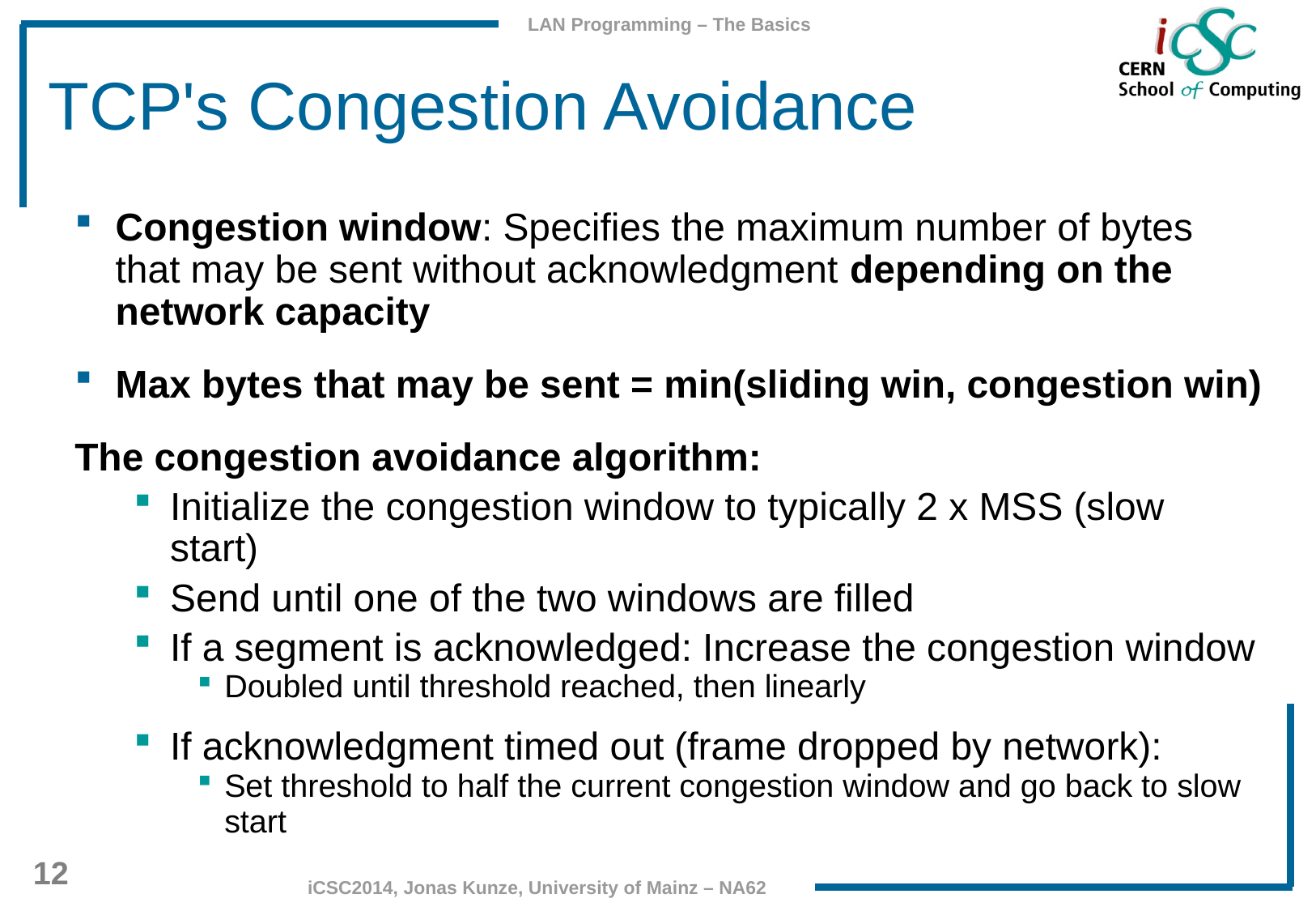

# TCP's Congestion Avoidance
Congestion window: Specifies the maximum number of bytes that may be sent without acknowledgment depending on the network capacity
Max bytes that may be sent = min(sliding win, congestion win)
The congestion avoidance algorithm:
Initialize the congestion window to typically 2 x MSS (slow start)
Send until one of the two windows are filled
If a segment is acknowledged: Increase the congestion window
Doubled until threshold reached, then linearly
If acknowledgment timed out (frame dropped by network):
Set threshold to half the current congestion window and go back to slow start